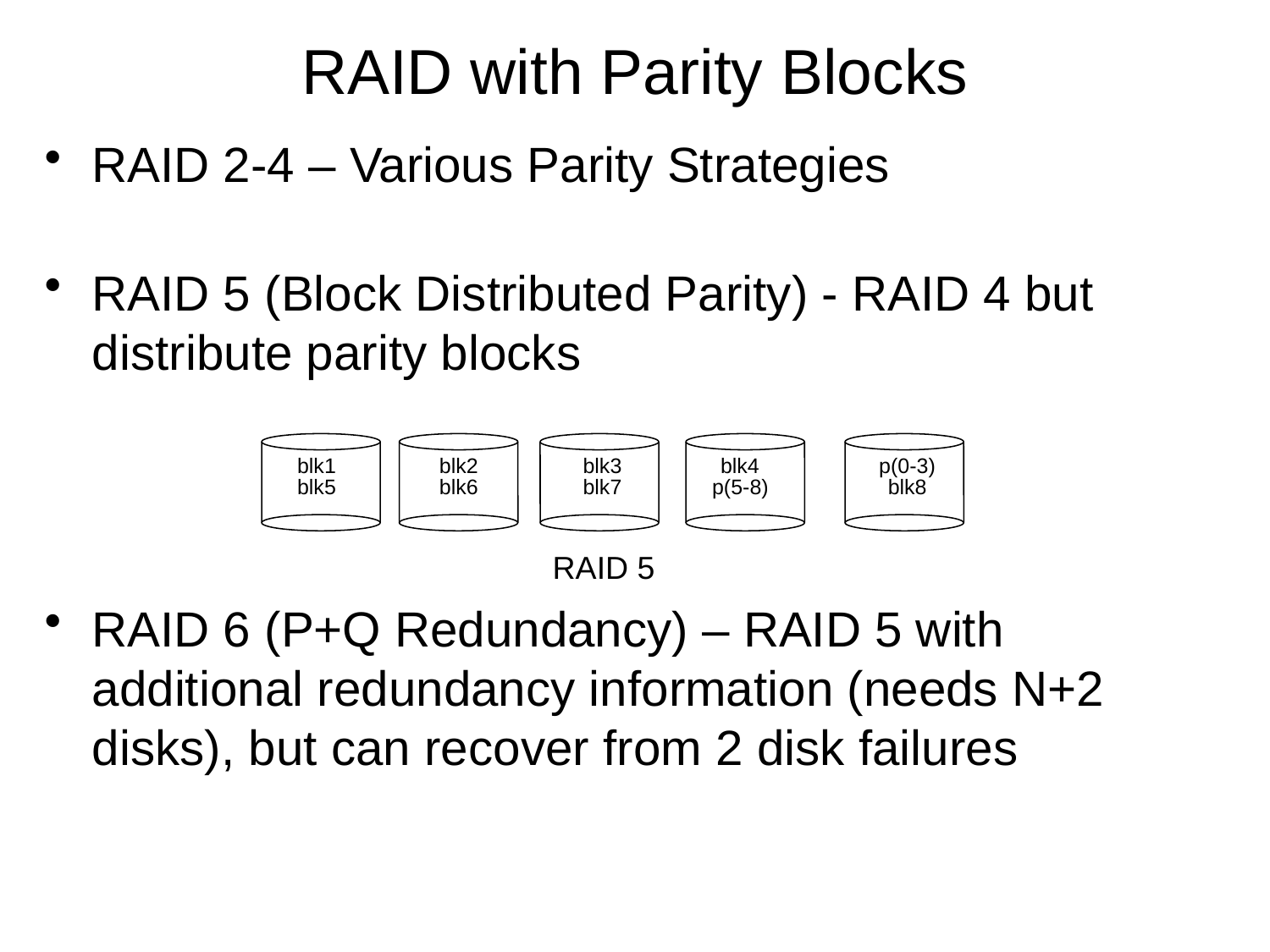

# RAID with Parity Blocks
RAID 2-4 – Various Parity Strategies

RAID 5 (Block Distributed Parity) - RAID 4 but distribute parity blocks

RAID 6 (P+Q Redundancy) – RAID 5 with additional redundancy information (needs N+2 disks), but can recover from 2 disk failures

blk1
blk2
blk3
blk4
p(0-3)
blk5
blk6
blk7
p(5-8)
blk8
RAID 5